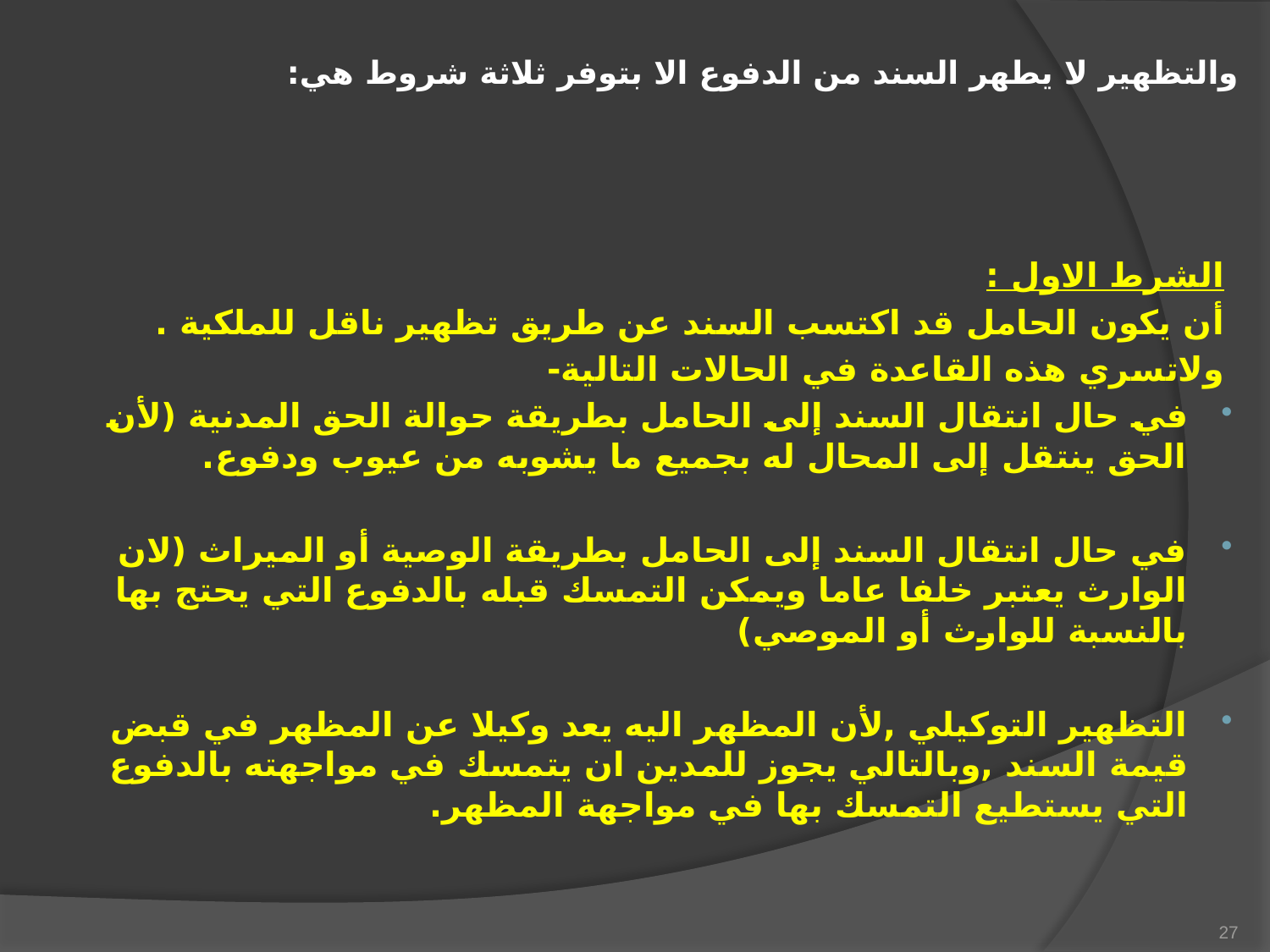

# والتظهير لا يطهر السند من الدفوع الا بتوفر ثلاثة شروط هي:
الشرط الاول :
أن يكون الحامل قد اكتسب السند عن طريق تظهير ناقل للملكية .
ولاتسري هذه القاعدة في الحالات التالية-
في حال انتقال السند إلى الحامل بطريقة حوالة الحق المدنية (لأن الحق ينتقل إلى المحال له بجميع ما يشوبه من عيوب ودفوع.

في حال انتقال السند إلى الحامل بطريقة الوصية أو الميراث (لان الوارث يعتبر خلفا عاما ويمكن التمسك قبله بالدفوع التي يحتج بها بالنسبة للوارث أو الموصي)

التظهير التوكيلي ,لأن المظهر اليه يعد وكيلا عن المظهر في قبض قيمة السند ,وبالتالي يجوز للمدين ان يتمسك في مواجهته بالدفوع التي يستطيع التمسك بها في مواجهة المظهر.

27